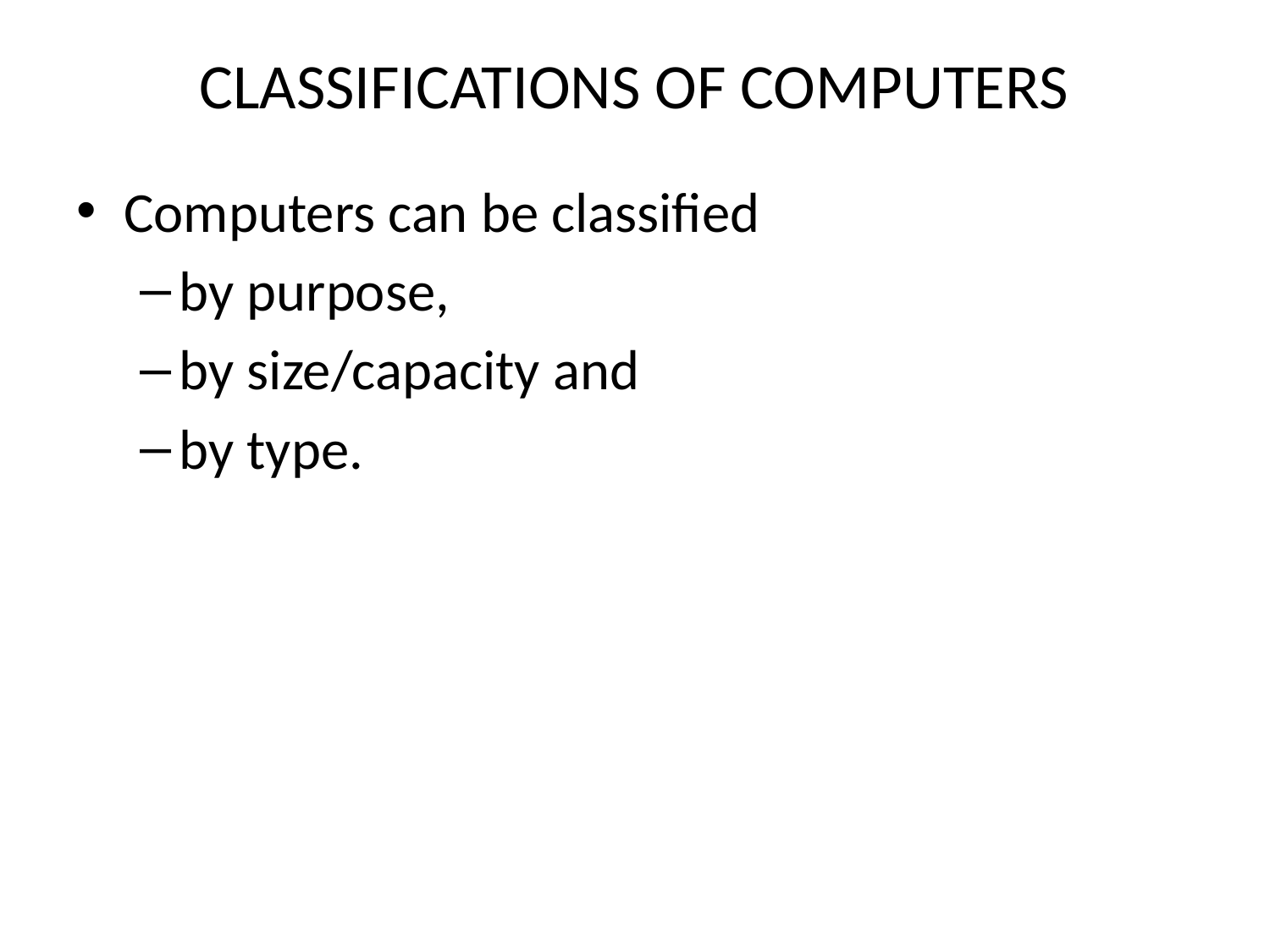

# CLASSIFICATIONS OF COMPUTERS
Computers can be classified
by purpose,
by size/capacity and
by type.